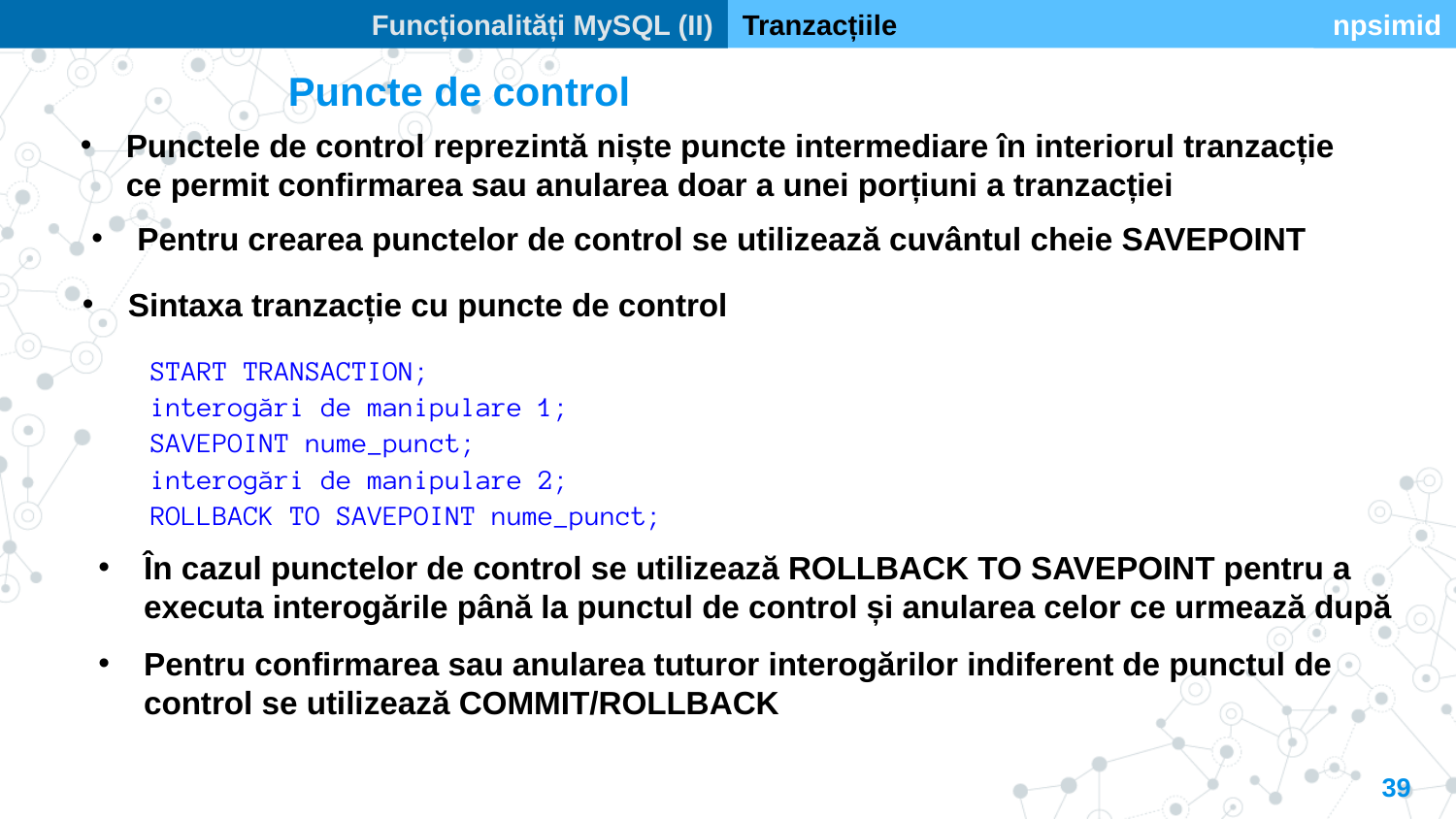

Funcționalități MySQL (II)
Tranzacțiile
npsimid
Puncte de control
Punctele de control reprezintă niște puncte intermediare în interiorul tranzacție ce permit confirmarea sau anularea doar a unei porțiuni a tranzacției
Pentru crearea punctelor de control se utilizează cuvântul cheie SAVEPOINT
Sintaxa tranzacție cu puncte de control
START TRANSACTION;
interogări de manipulare 1;
SAVEPOINT nume_punct;
interogări de manipulare 2;
ROLLBACK TO SAVEPOINT nume_punct;
În cazul punctelor de control se utilizează ROLLBACK TO SAVEPOINT pentru a executa interogările până la punctul de control și anularea celor ce urmează după
Pentru confirmarea sau anularea tuturor interogărilor indiferent de punctul de control se utilizează COMMIT/ROLLBACK
39